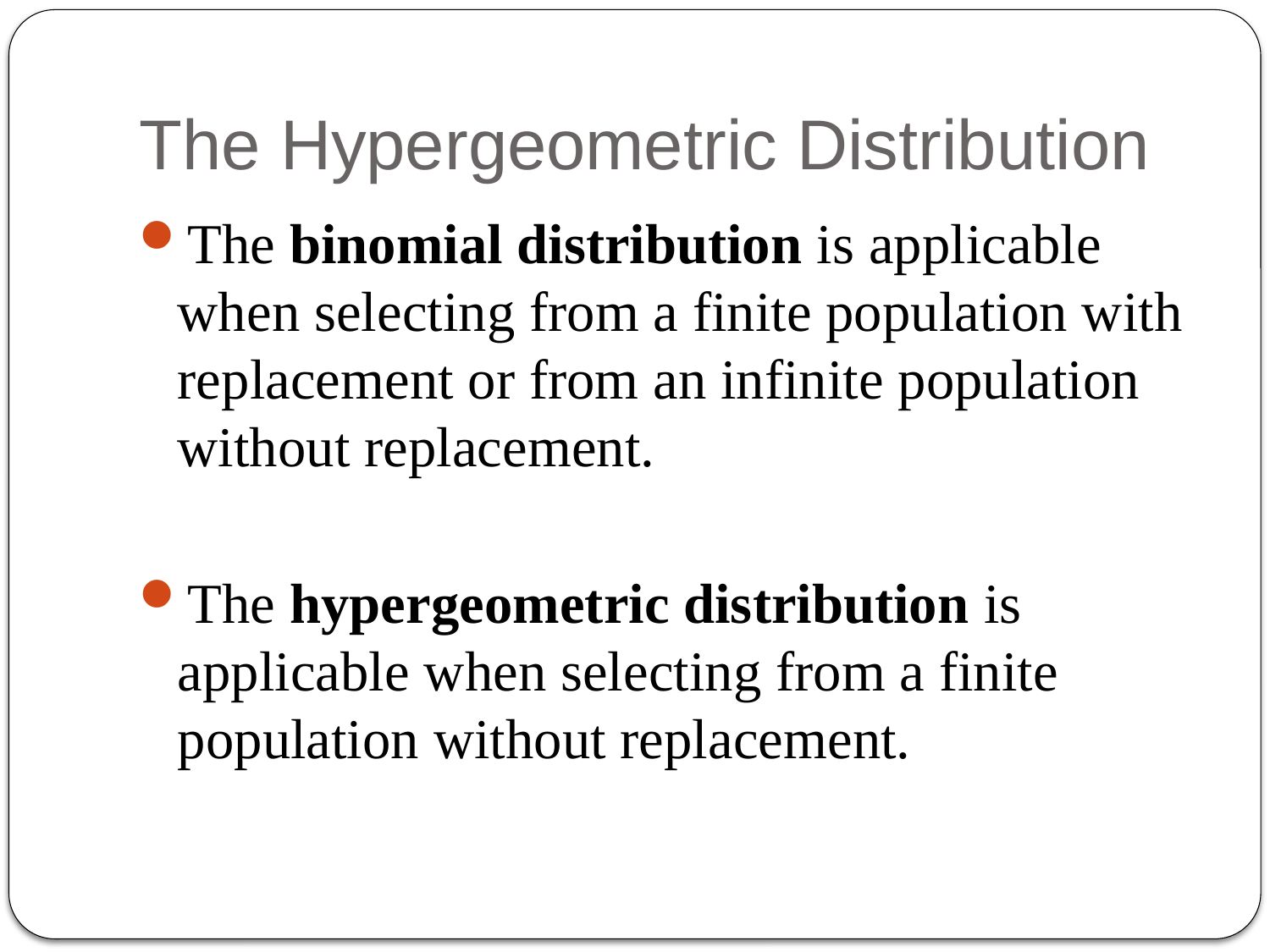

# The Hypergeometric Distribution
The binomial distribution is applicable when selecting from a finite population with replacement or from an infinite population without replacement.

The hypergeometric distribution is applicable when selecting from a finite population without replacement.